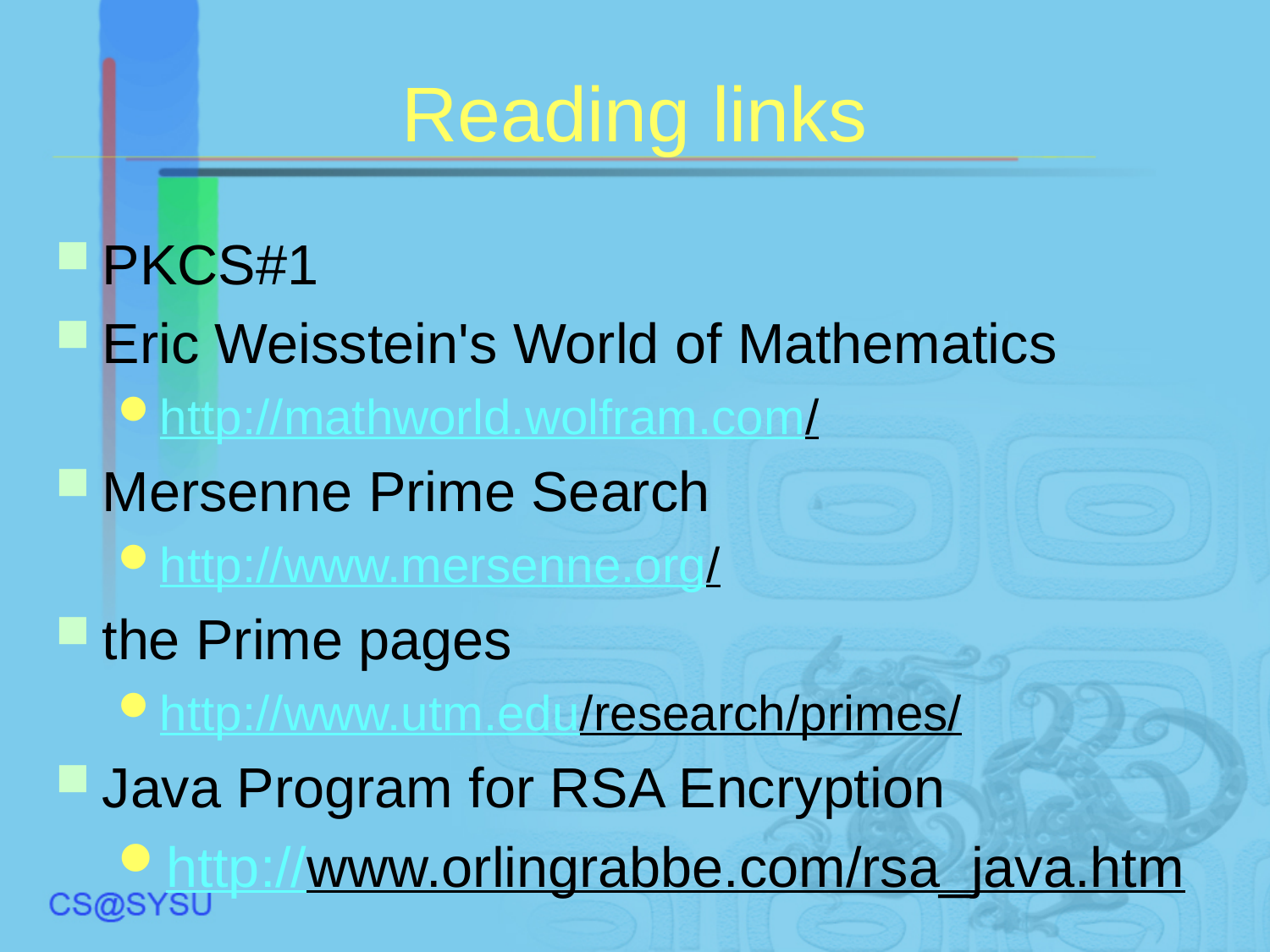

# Reading links
PKCS#1
Eric Weisstein's World of Mathematics
http://mathworld.wolfram.com/
Mersenne Prime Search
http://www.mersenne.org/
the Prime pages
http://www.utm.edu/research/primes/
Java Program for RSA Encryption
http://www.orlingrabbe.com/rsa_java.htm